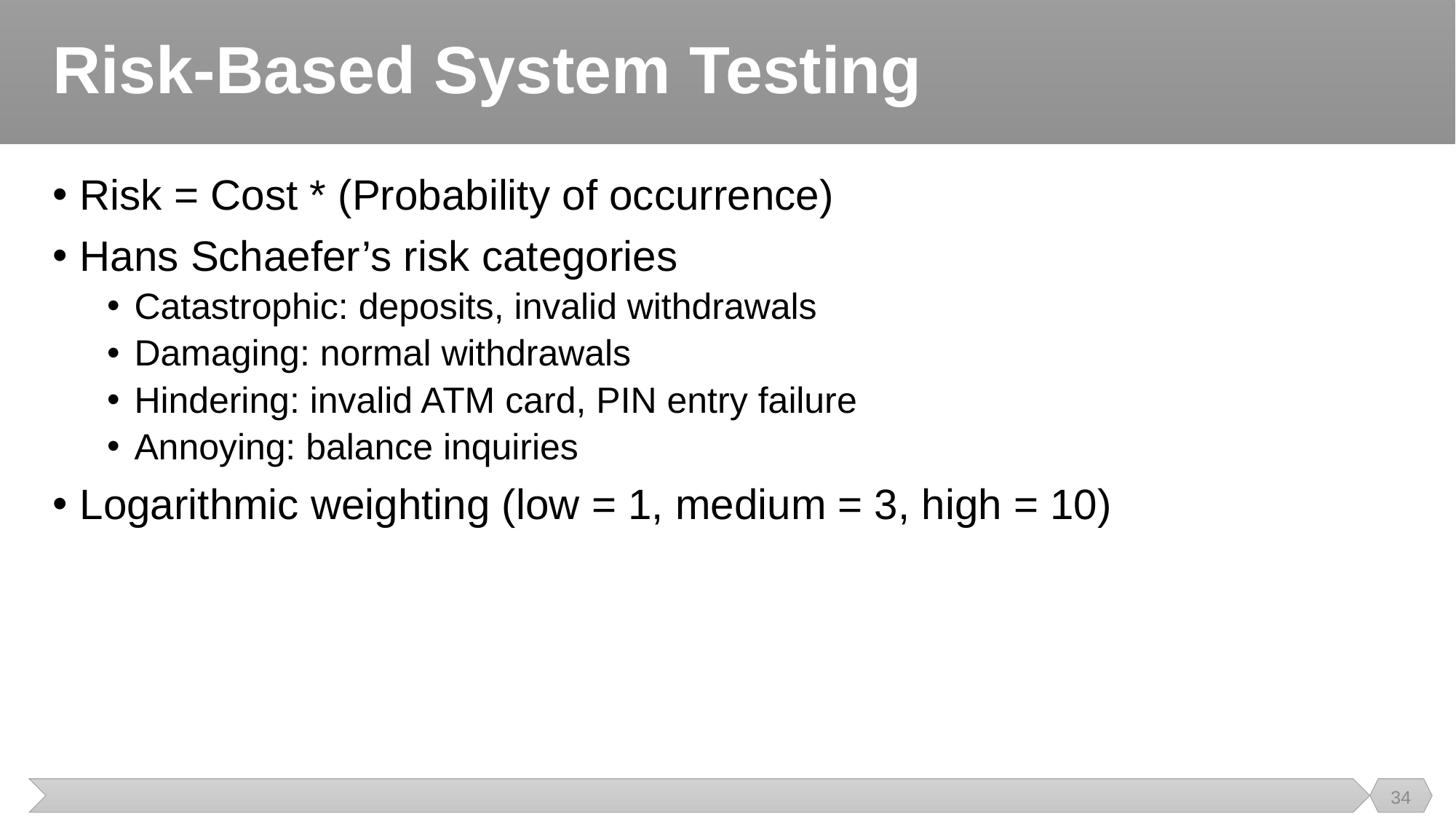

# Risk-Based System Testing
Risk = Cost * (Probability of occurrence)
Hans Schaefer’s risk categories
Catastrophic: deposits, invalid withdrawals
Damaging: normal withdrawals
Hindering: invalid ATM card, PIN entry failure
Annoying: balance inquiries
Logarithmic weighting (low = 1, medium = 3, high = 10)
34